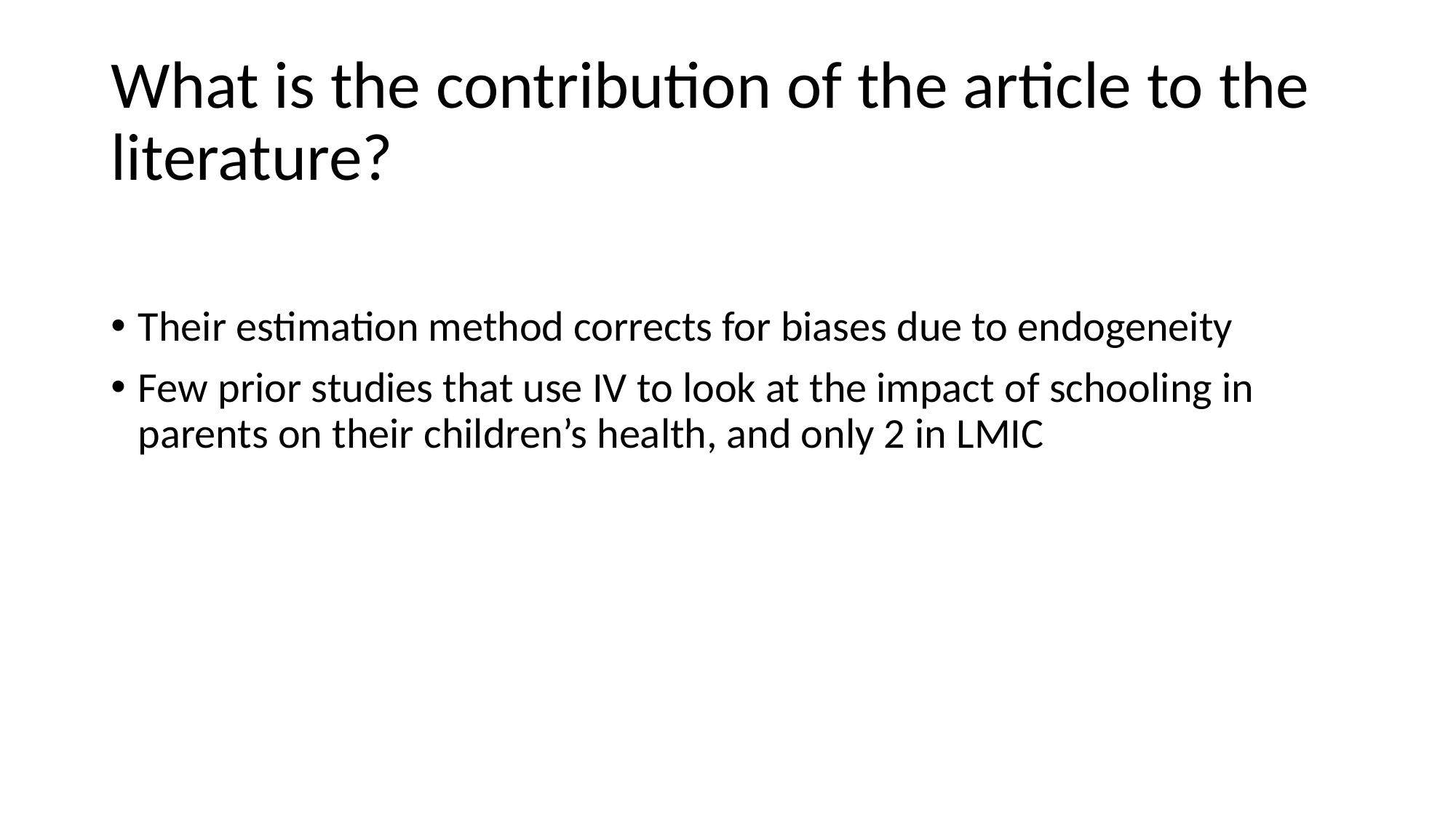

# What is the contribution of the article to the literature?
Their estimation method corrects for biases due to endogeneity
Few prior studies that use IV to look at the impact of schooling in parents on their children’s health, and only 2 in LMIC